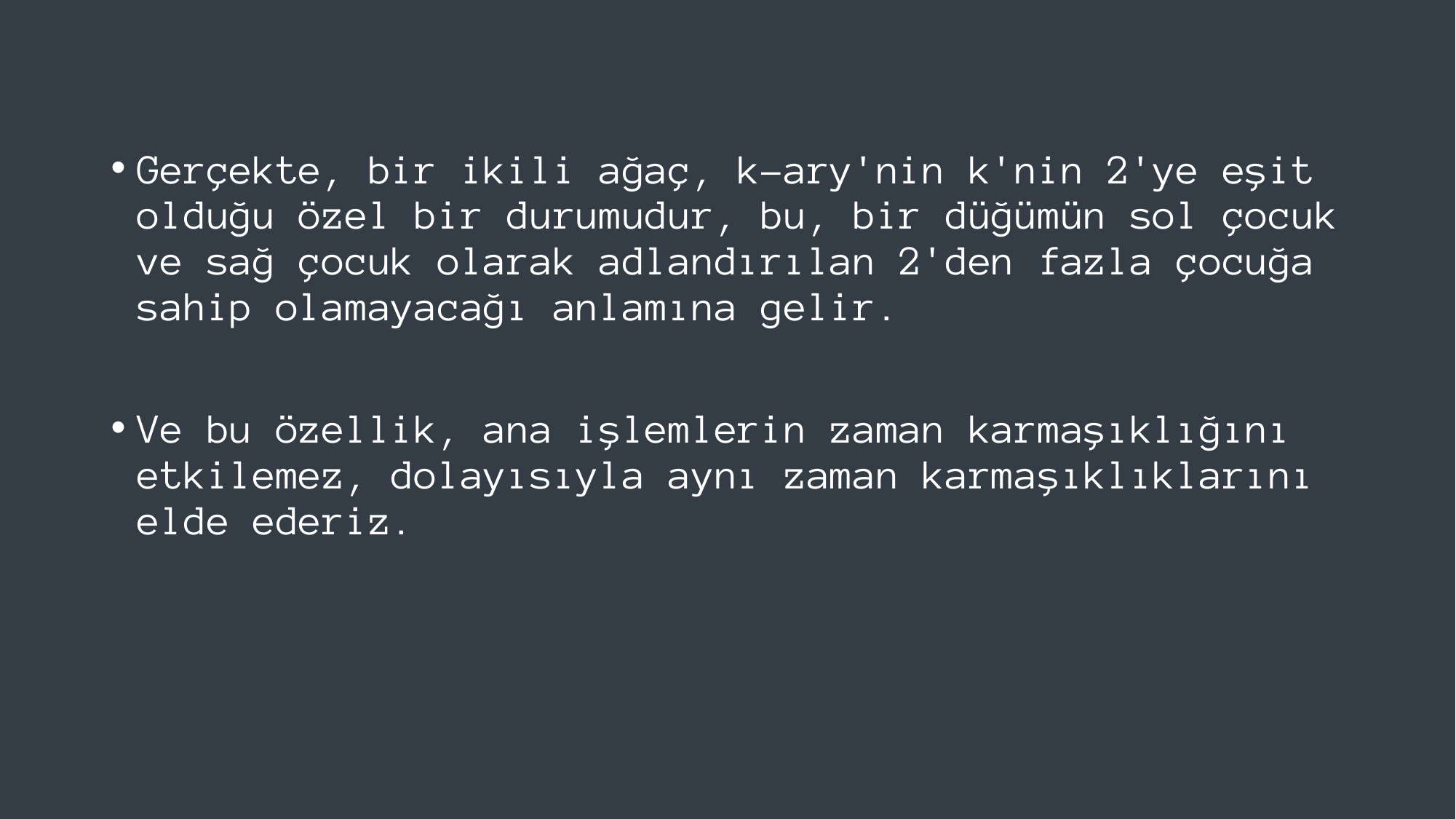

Gerçekte, bir ikili ağaç, k-ary'nin k'nin 2'ye eşit olduğu özel bir durumudur, bu, bir düğümün sol çocuk ve sağ çocuk olarak adlandırılan 2'den fazla çocuğa sahip olamayacağı anlamına gelir.

Ve bu özellik, ana işlemlerin zaman karmaşıklığını etkilemez, dolayısıyla aynı zaman karmaşıklıklarını elde ederiz.